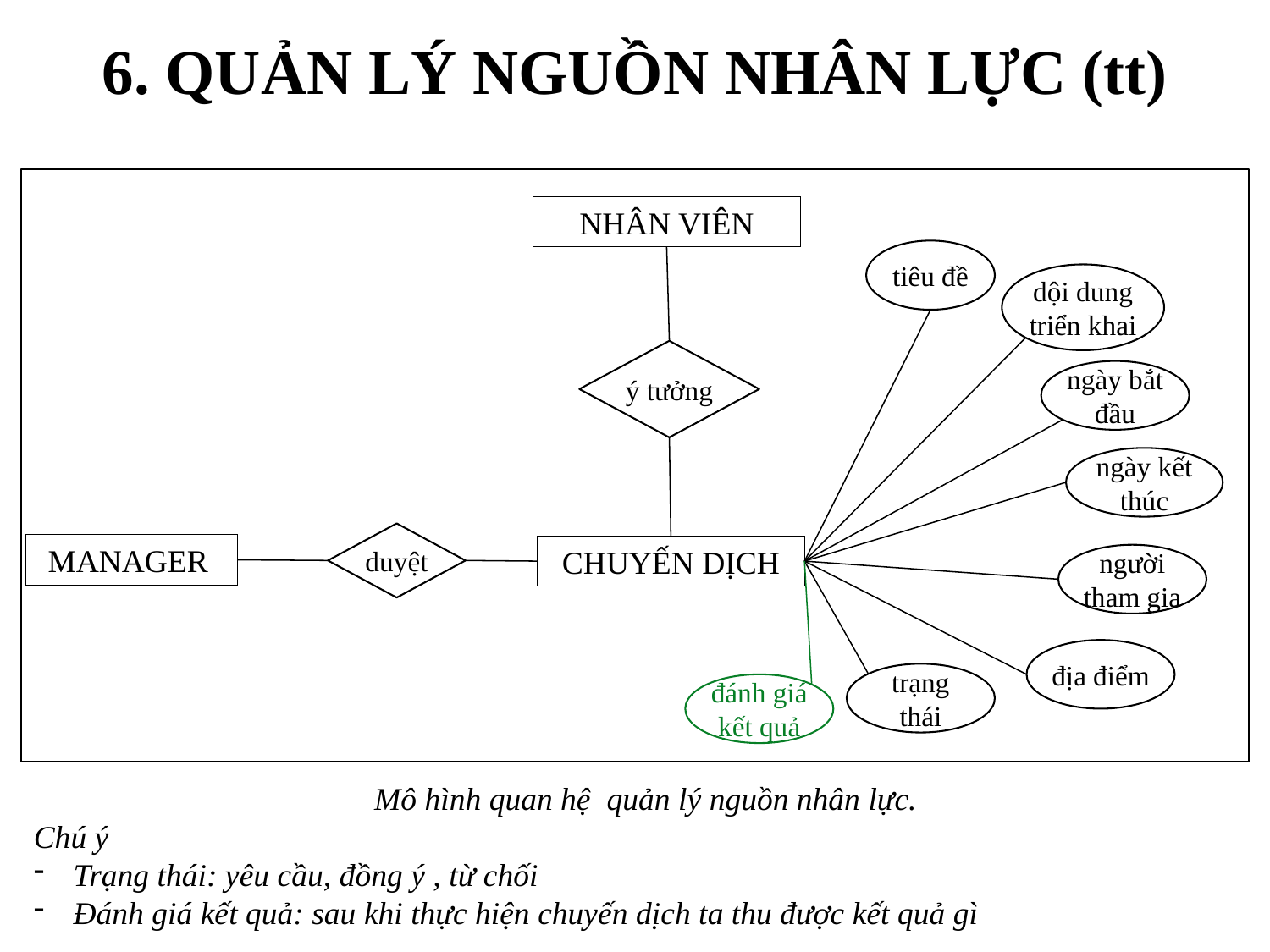

# 6. QUẢN LÝ NGUỒN NHÂN LỰC (tt)

NHÂN VIÊN
tiêu đề
dội dung triển khai
ý tưởng
ngày bắt đầu
ngày kết thúc
duyệt
MANAGER
CHUYẾN DỊCH
người tham gia
địa điểm
trạng thái
đánh giá
kết quả
Mô hình quan hệ  quản lý nguồn nhân lực.
Chú ý
Trạng thái: yêu cầu, đồng ý , từ chối
Đánh giá kết quả: sau khi thực hiện chuyến dịch ta thu được kết quả gì